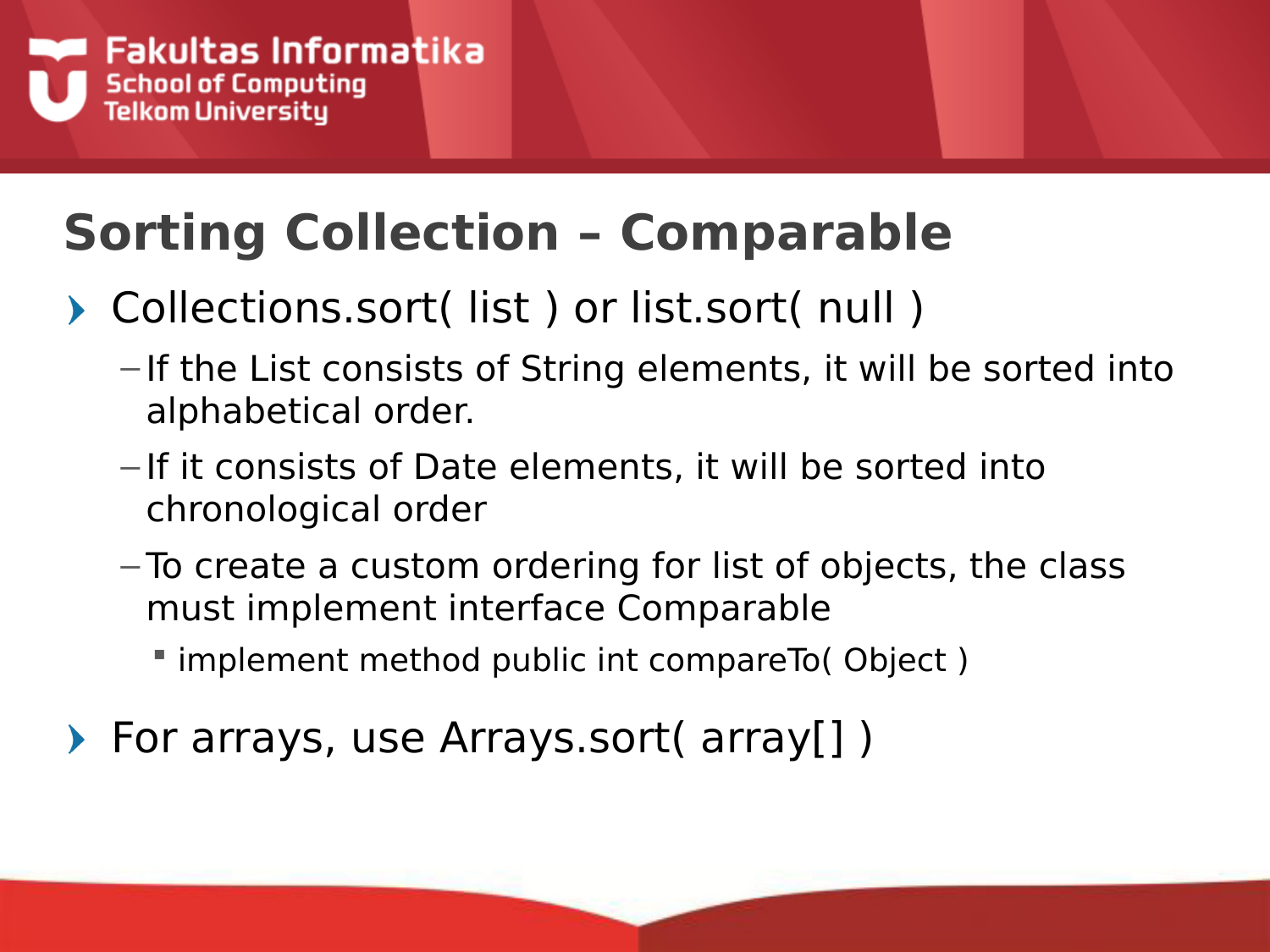

# Sorting Collection – Comparable
Collections.sort( list ) or list.sort( null )
If the List consists of String elements, it will be sorted into alphabetical order.
If it consists of Date elements, it will be sorted into chronological order
To create a custom ordering for list of objects, the class must implement interface Comparable
implement method public int compareTo( Object )
For arrays, use Arrays.sort( array[] )